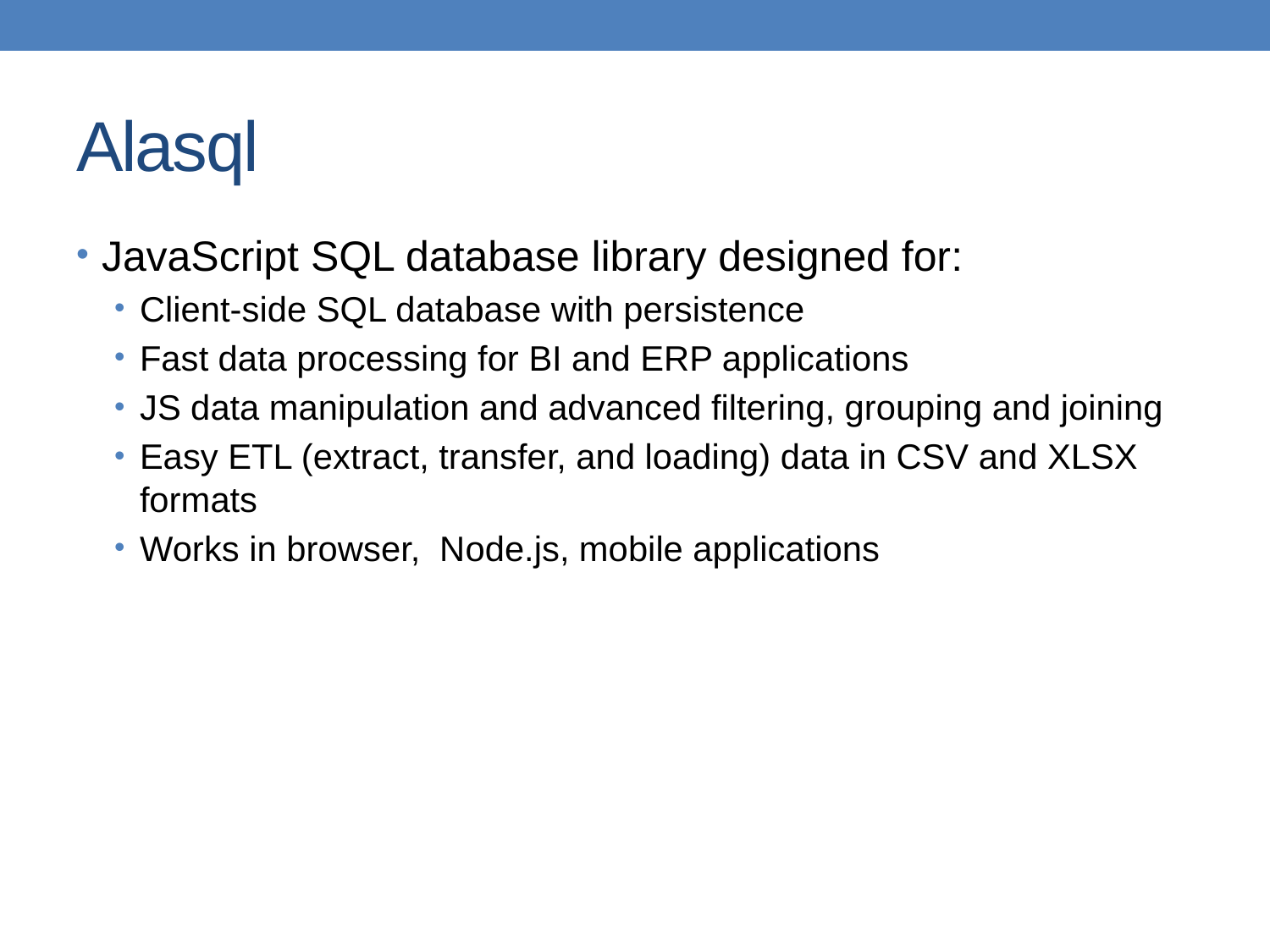

# Alasql
JavaScript SQL database library designed for:
Client-side SQL database with persistence
Fast data processing for BI and ERP applications
JS data manipulation and advanced filtering, grouping and joining
Easy ETL (extract, transfer, and loading) data in CSV and XLSX formats
Works in browser,  Node.js, mobile applications